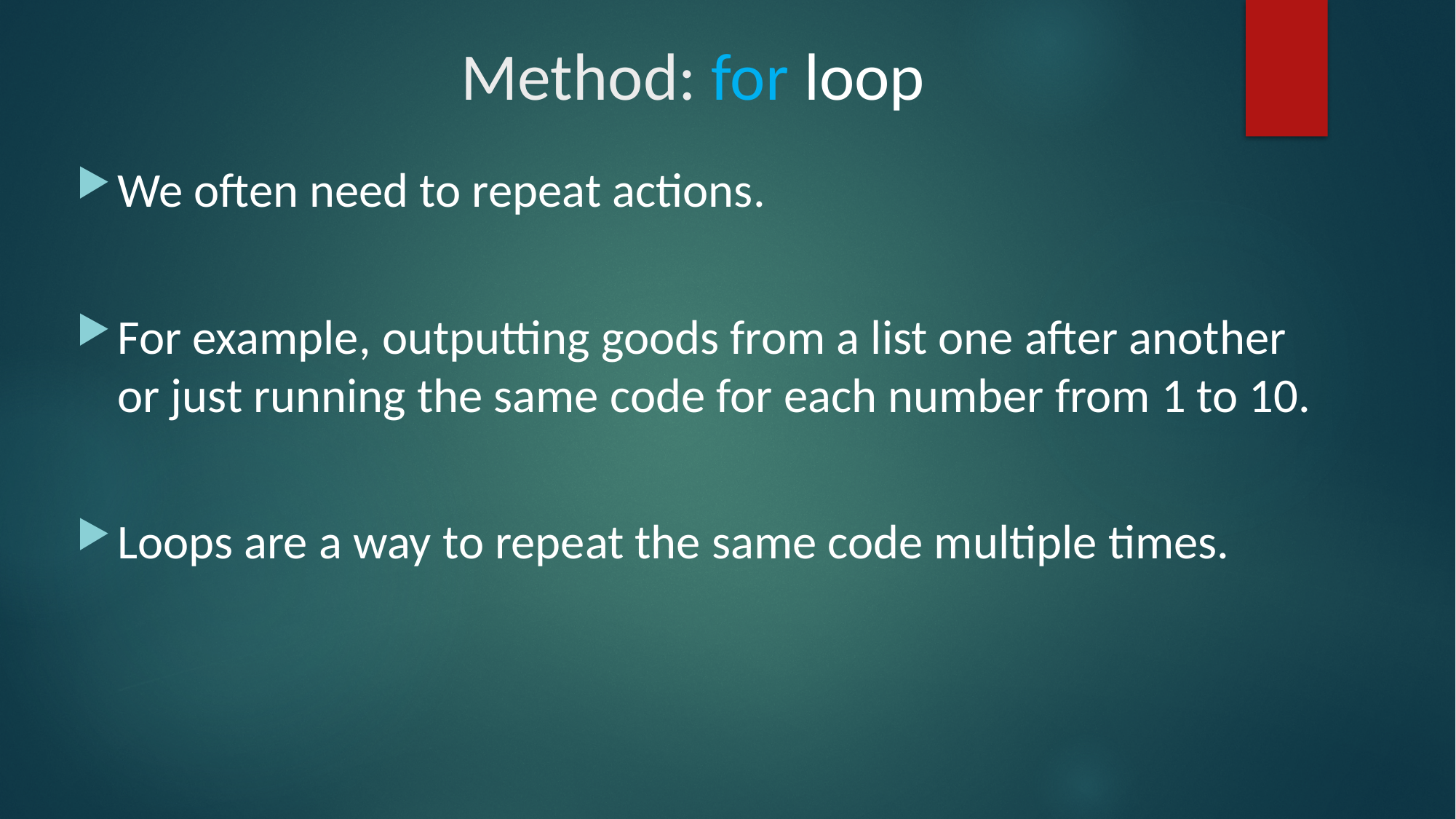

# Method: for loop
We often need to repeat actions.

For example, outputting goods from a list one after another or just running the same code for each number from 1 to 10.

Loops are a way to repeat the same code multiple times.